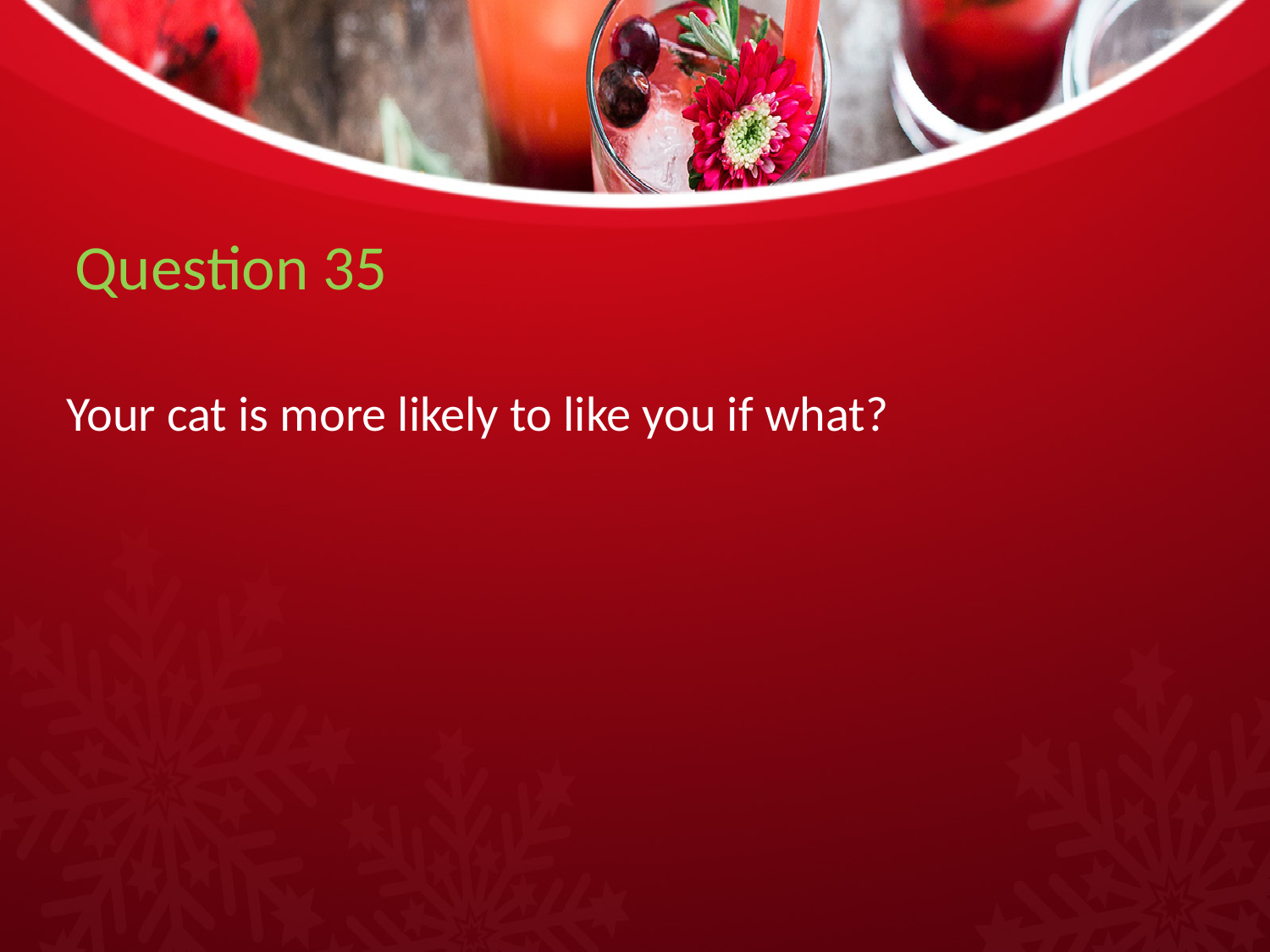

# Question 35

Your cat is more likely to like you if what?